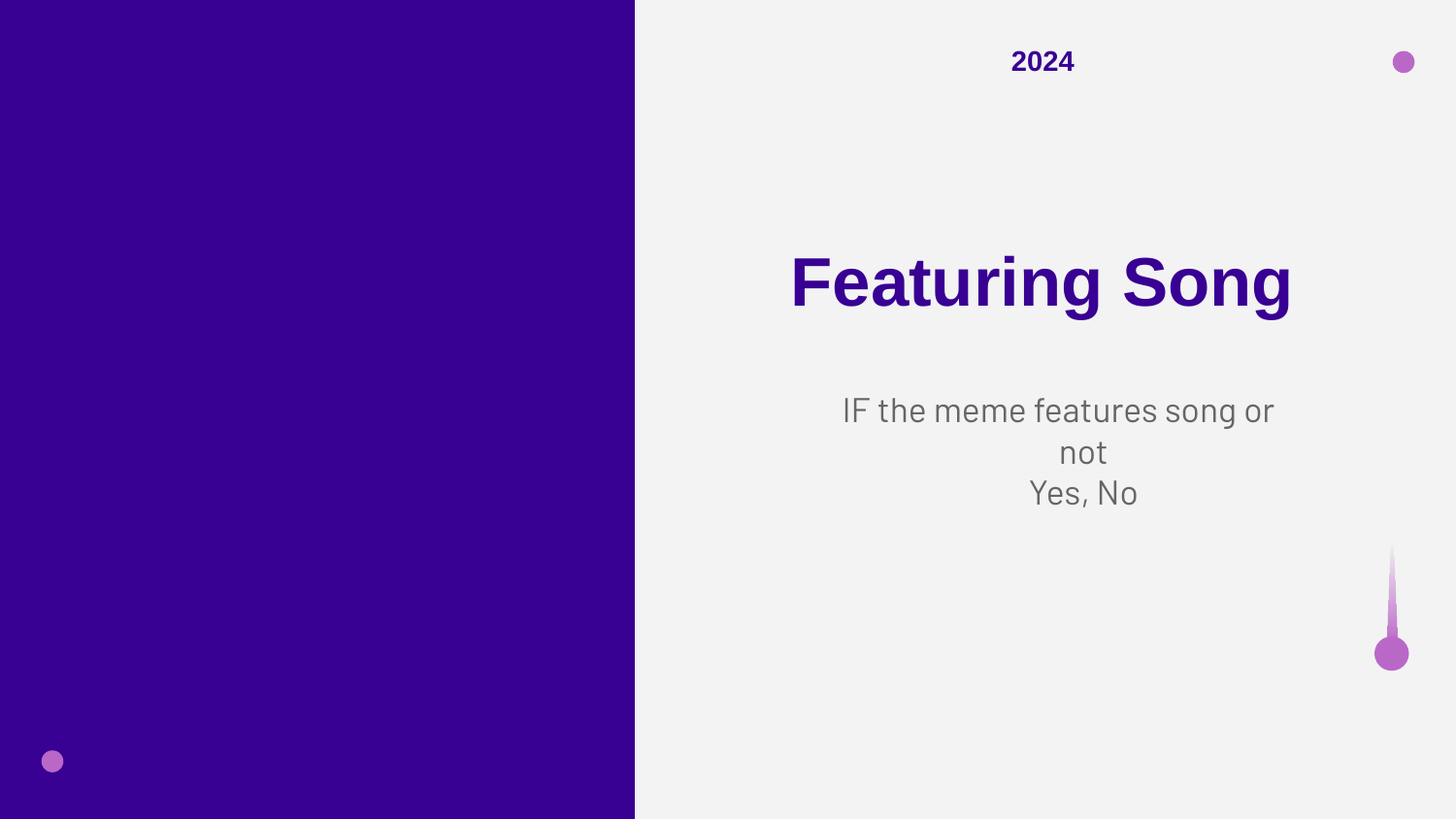

2024
# Featuring Song
IF the meme features song or not
Yes, No